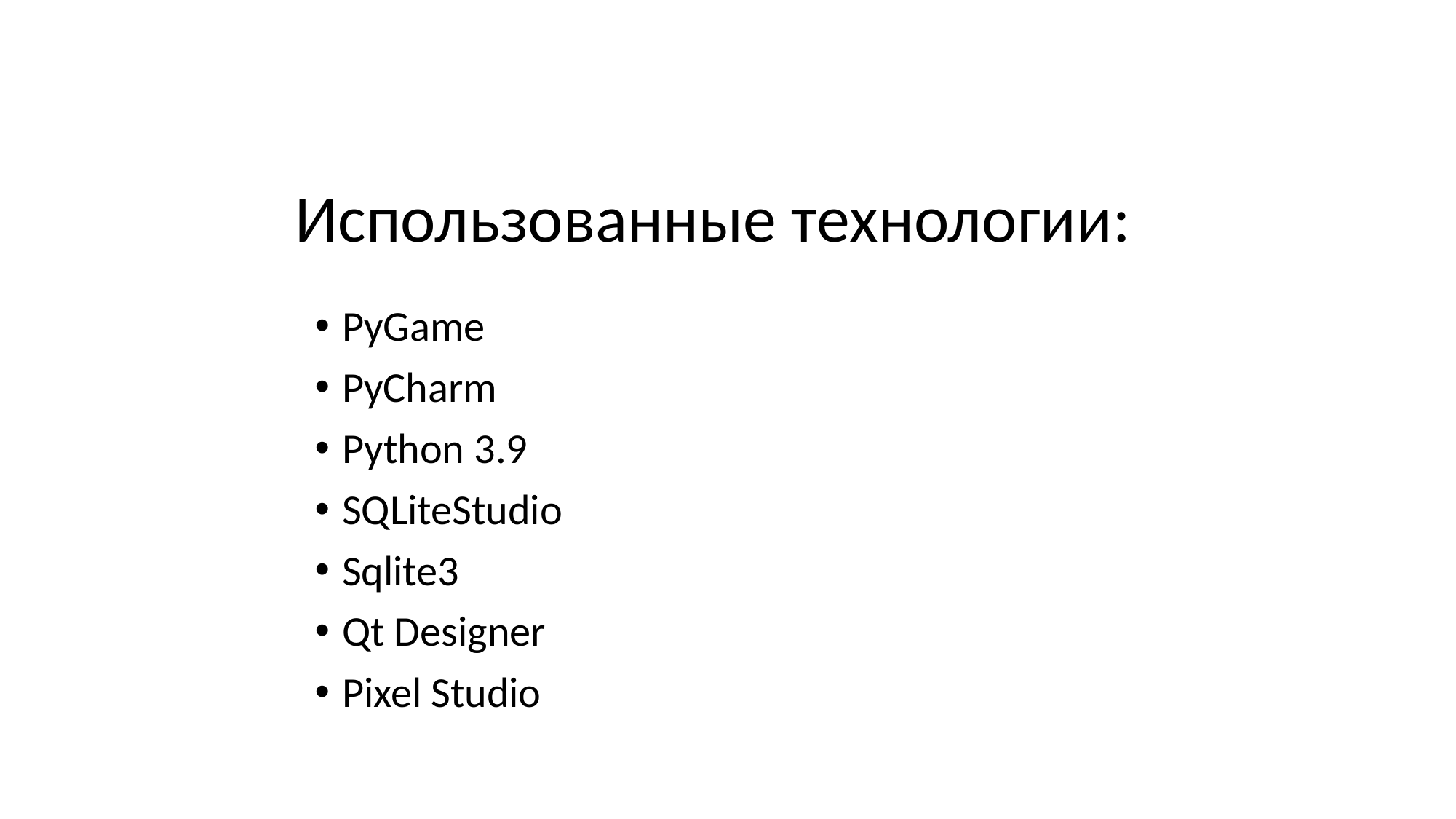

# Использованные технологии:
PyGame
PyCharm
Python 3.9
SQLiteStudio
Sqlite3
Qt Designer
Pixel Studio